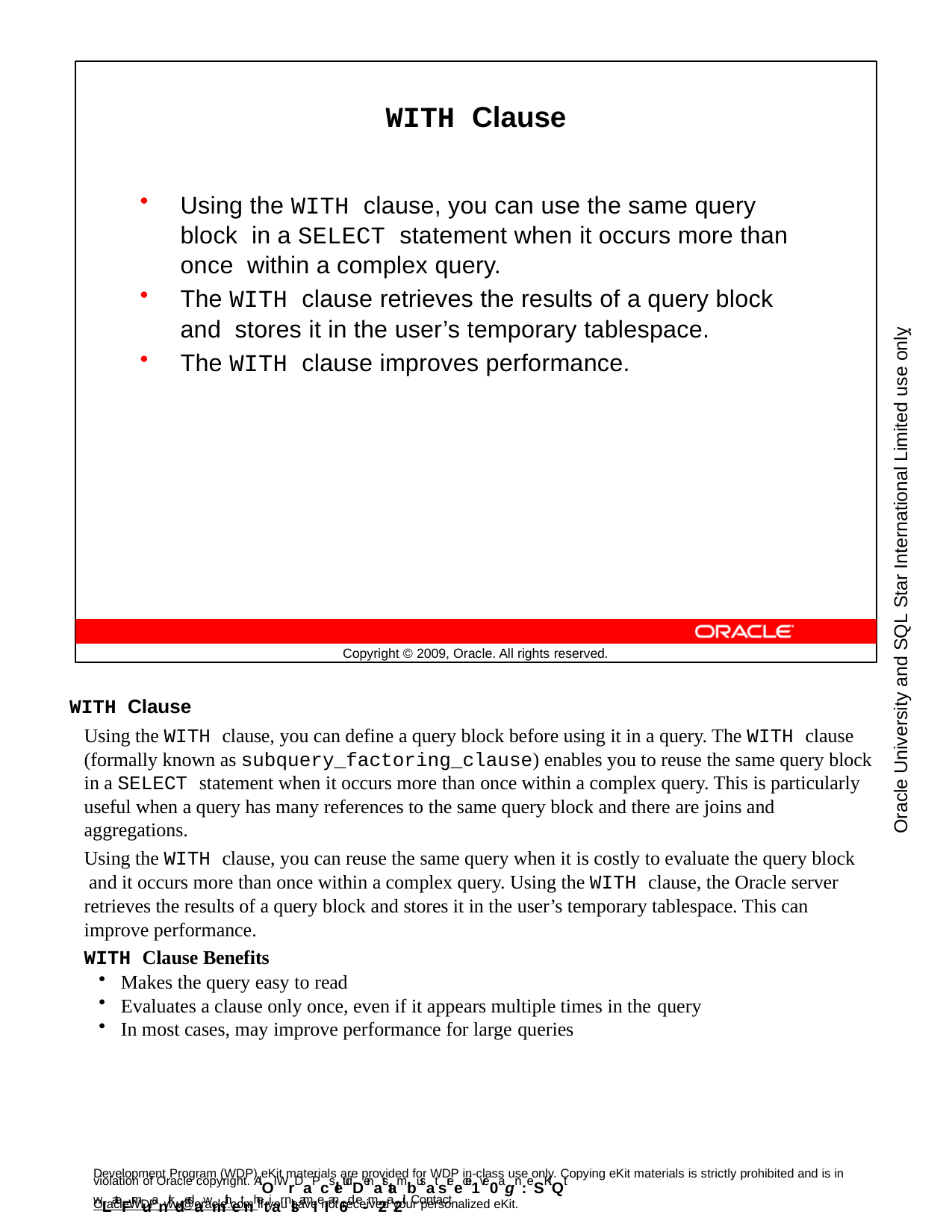

WITH Clause

Using the WITH clause, you can use the same query block  in a SELECT statement when it occurs more than once  within a complex query.
The WITH clause retrieves the results of a query block and  stores it in the user’s temporary tablespace.
The WITH clause improves performance.
Oracle University and SQL Star International Limited use onlyฺ
Copyright © 2009, Oracle. All rights reserved.

WITH Clause
Using the WITH clause, you can define a query block before using it in a query. The WITH clause  (formally known as subquery_factoring_clause) enables you to reuse the same query block  in a SELECT statement when it occurs more than once within a complex query. This is particularly  useful when a query has many references to the same query block and there are joins and  aggregations.
Using the WITH clause, you can reuse the same query when it is costly to evaluate the query block  and it occurs more than once within a complex query. Using the WITH clause, the Oracle server  retrieves the results of a query block and stores it in the user’s temporary tablespace. This can  improve performance.
WITH Clause Benefits
Makes the query easy to read
Evaluates a clause only once, even if it appears multiple times in the query
In most cases, may improve performance for large queries
Development Program (WDP) eKit materials are provided for WDP in-class use only. Copying eKit materials is strictly prohibited and is in
violation of Oracle copyright. AlOl WrDaPcsletudDenatstambusat sreecei1ve0agn:eSKiQt wLateFrmuanrkdedawmithetnhetiar nlsamIeI an6d e-m2a2il. Contact
OracleWDP_ww@oracle.com if you have not received your personalized eKit.